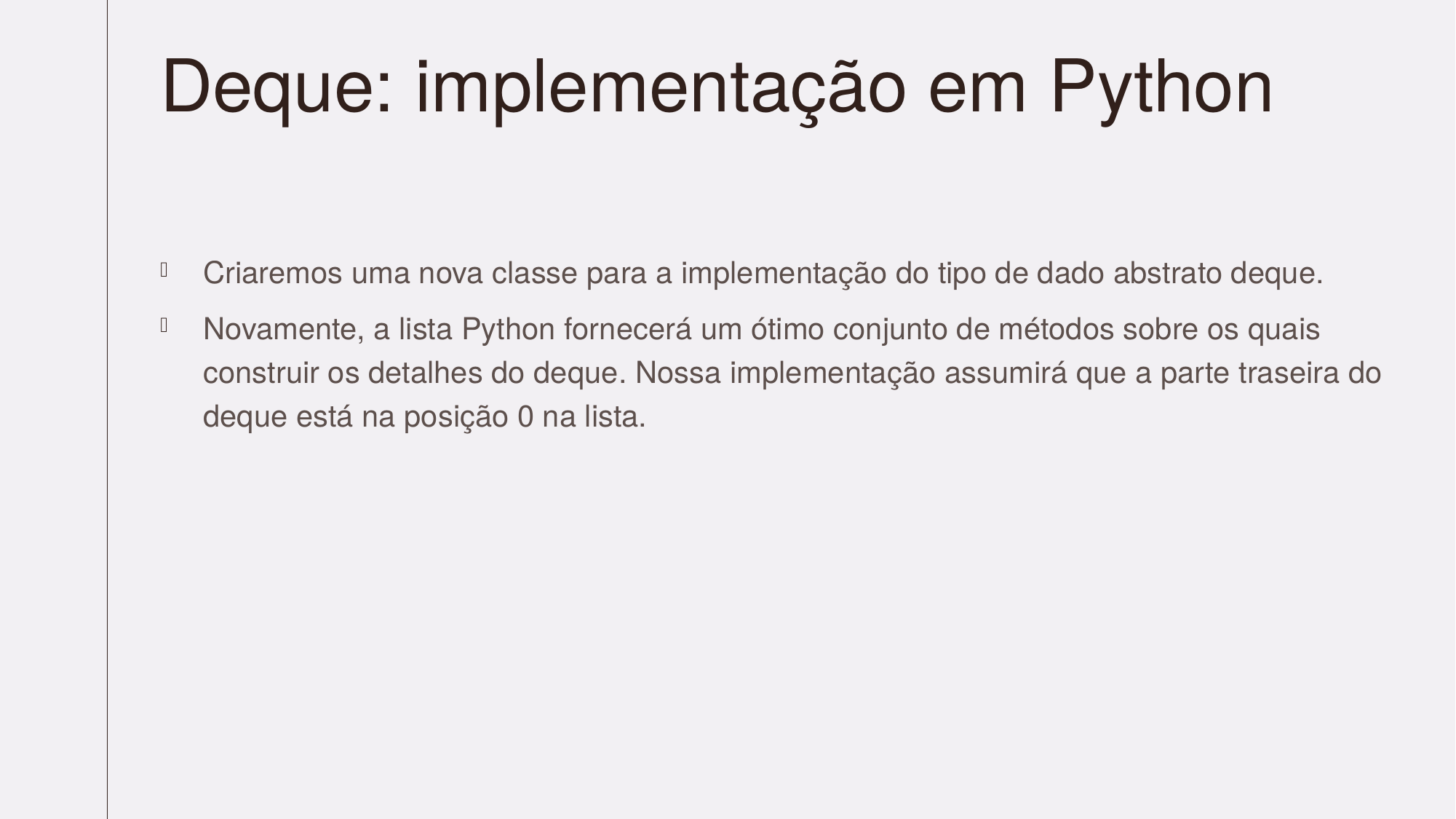

# Deque: implementação em Python
Criaremos uma nova classe para a implementação do tipo de dado abstrato deque.
Novamente, a lista Python fornecerá um ótimo conjunto de métodos sobre os quais construir os detalhes do deque. Nossa implementação assumirá que a parte traseira do deque está na posição 0 na lista.